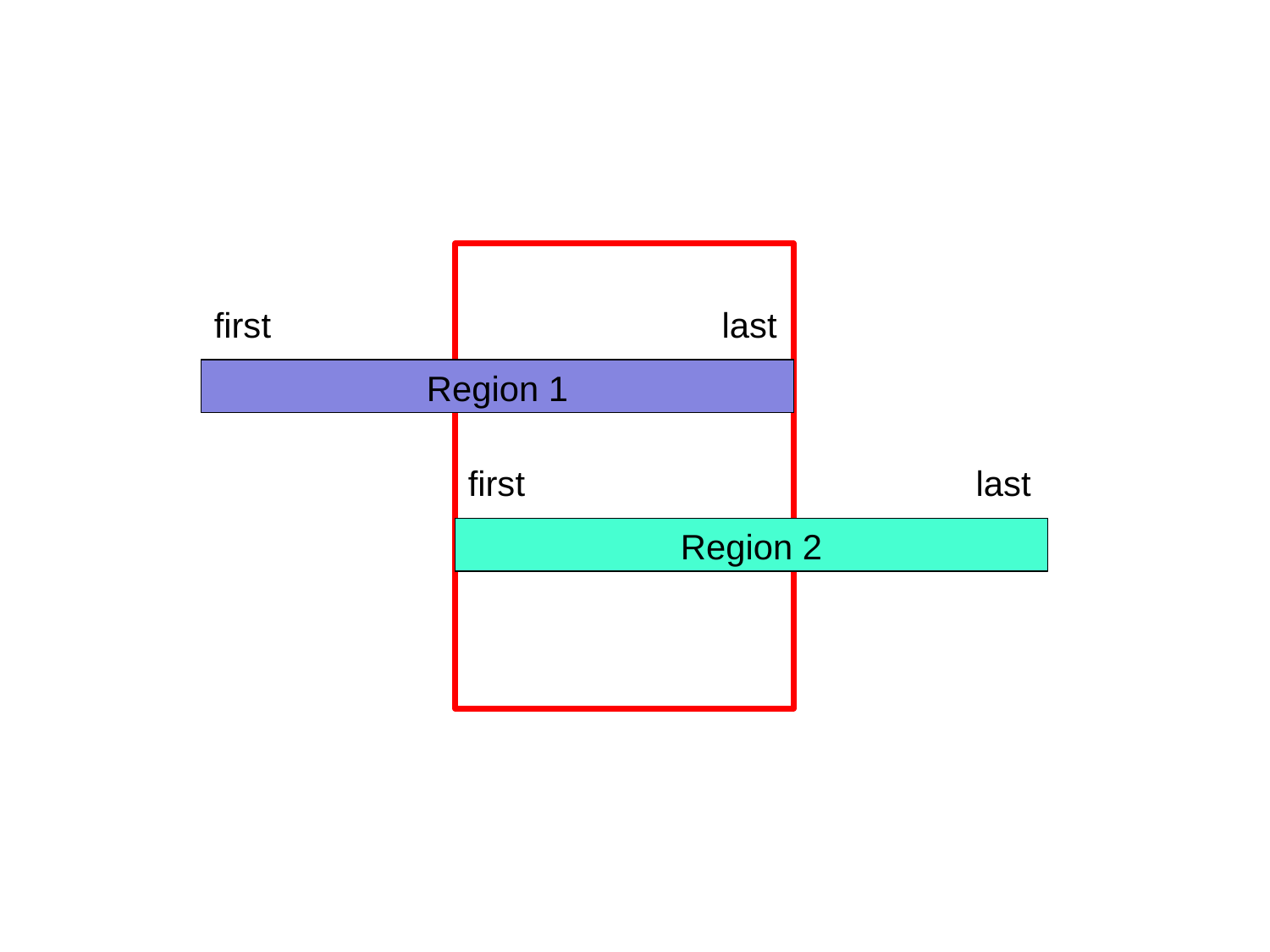

first
last
Region 1
first
last
Region 2